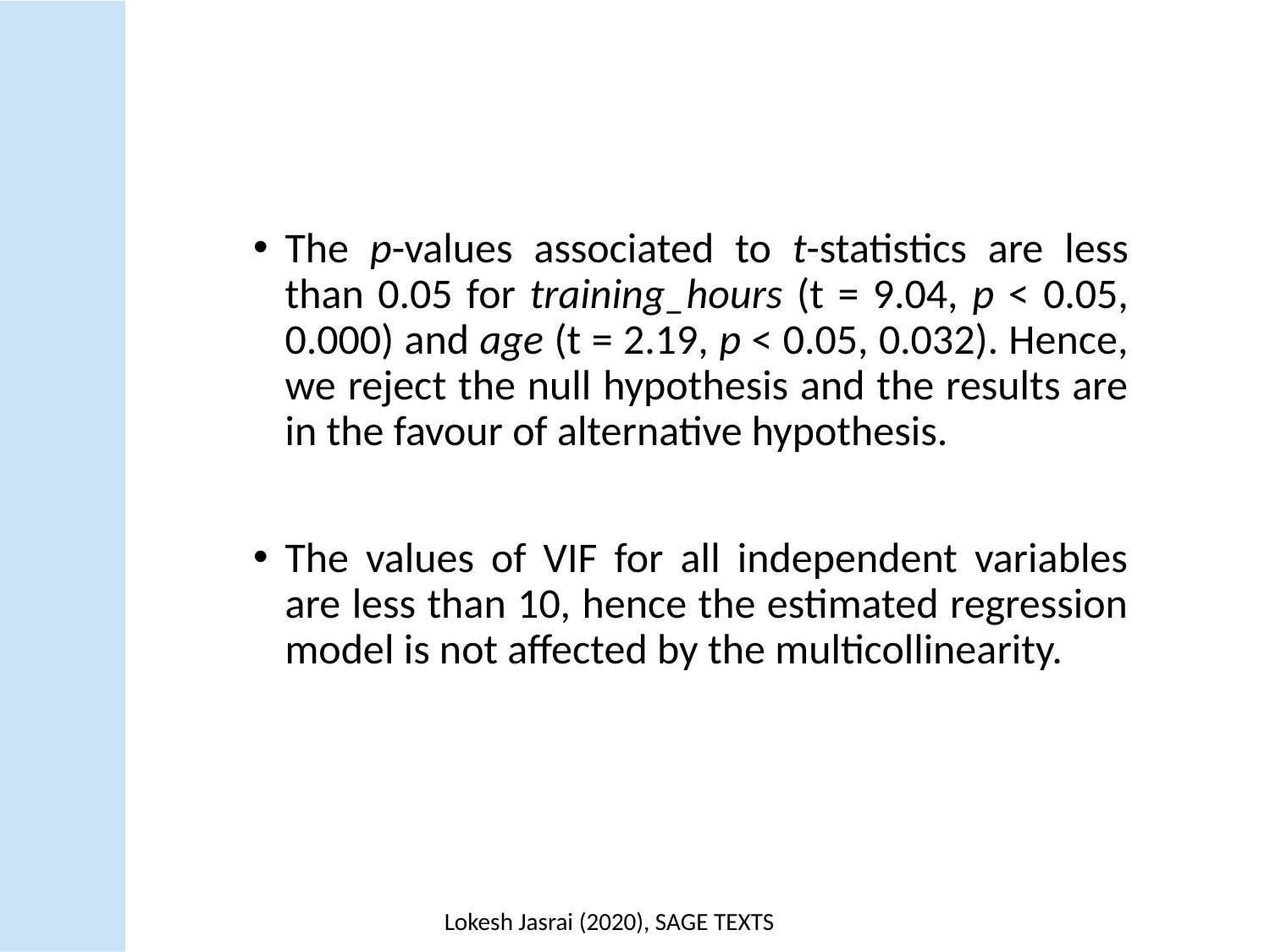

The p-values associated to t-statistics are less than 0.05 for training_hours (t = 9.04, p < 0.05, 0.000) and age (t = 2.19, p < 0.05, 0.032). Hence, we reject the null hypothesis and the results are in the favour of alternative hypothesis.

The values of VIF for all independent variables are less than 10, hence the estimated regression model is not affected by the multicollinearity.

Lokesh Jasrai (2020), SAGE TEXTS